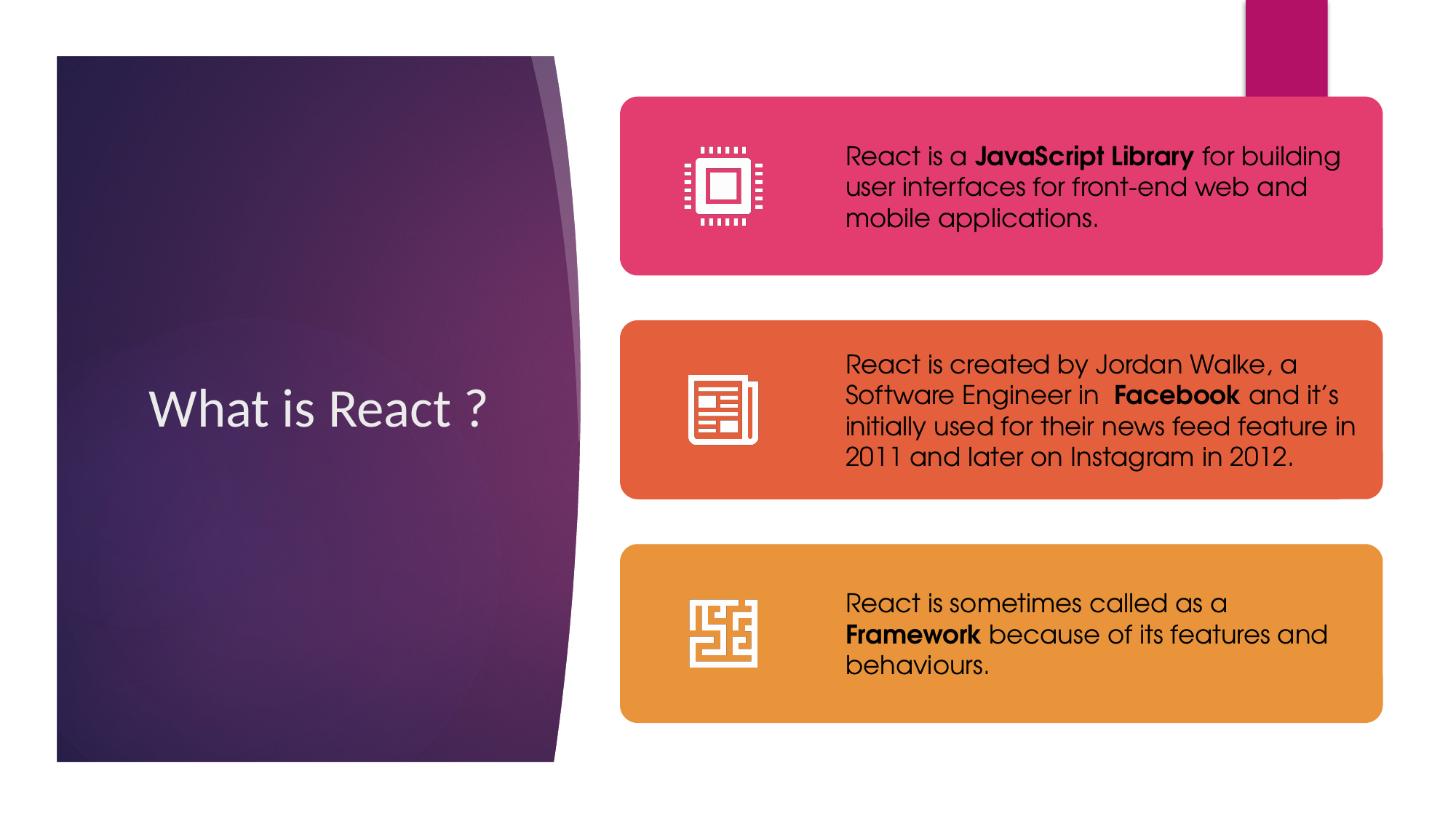

React is a JavaScript Library for building user interfaces for front-end web and mobile applications.
React is created by Jordan Walke, a Software Engineer in  Facebook and it’s initially used for their news feed feature in 2011 and later on Instagram in 2012.
React is sometimes called as a Framework because of its features and behaviours.
# What is React ?